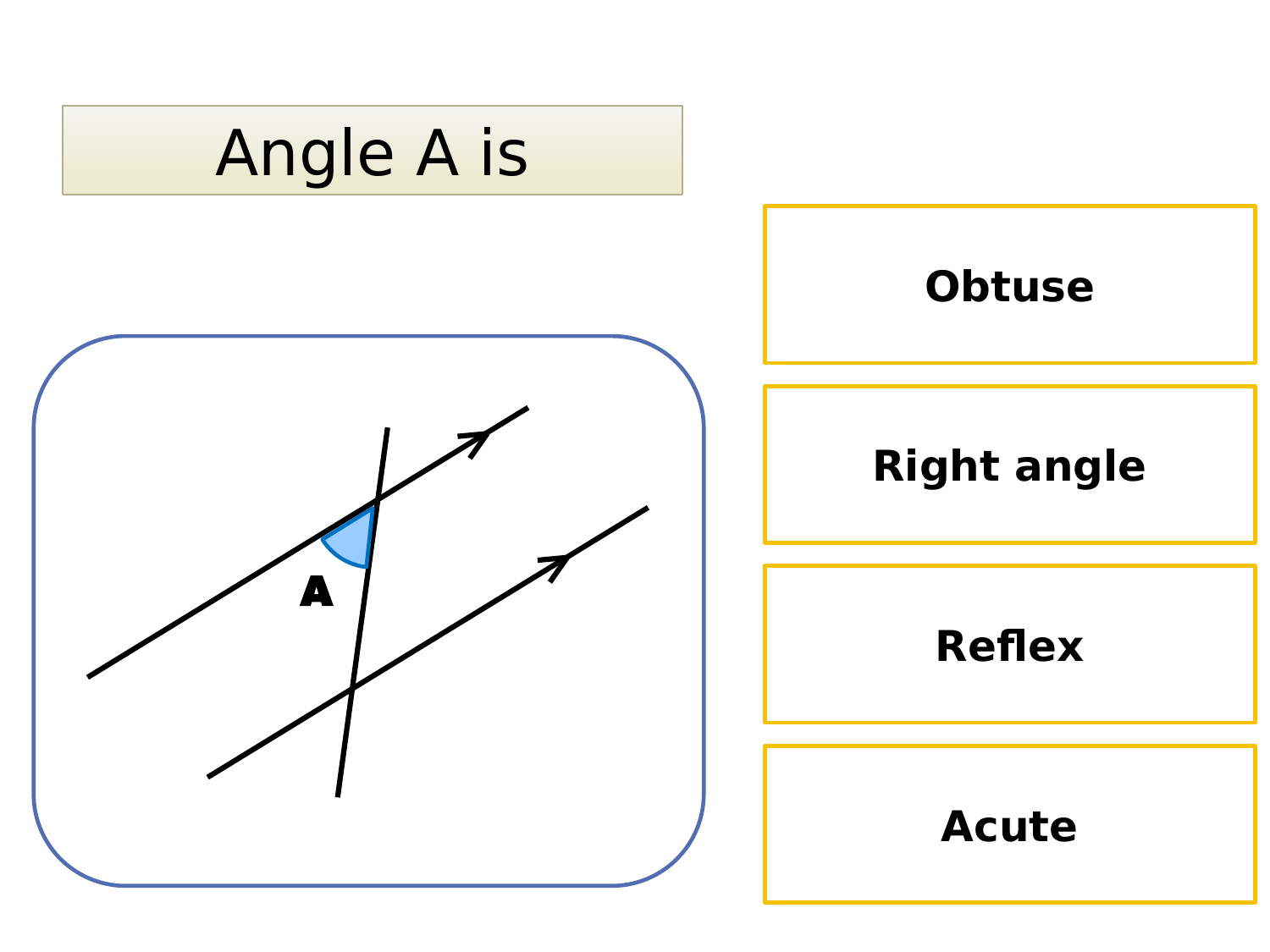

Angle A is
Obtuse

Right angle

A
Reflex
Acute